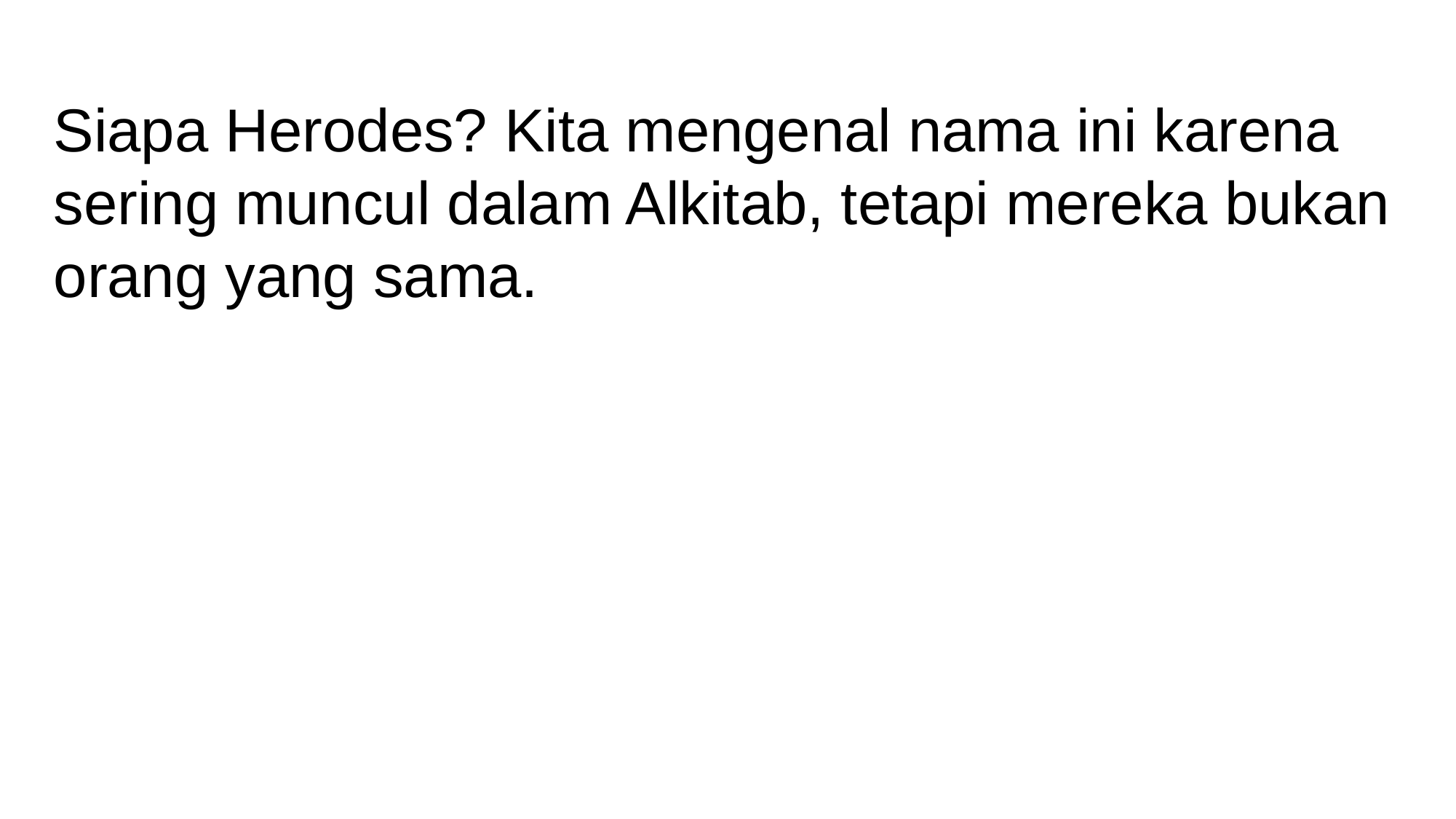

Siapa Herodes? Kita mengenal nama ini karena sering muncul dalam Alkitab, tetapi mereka bukan orang yang sama.